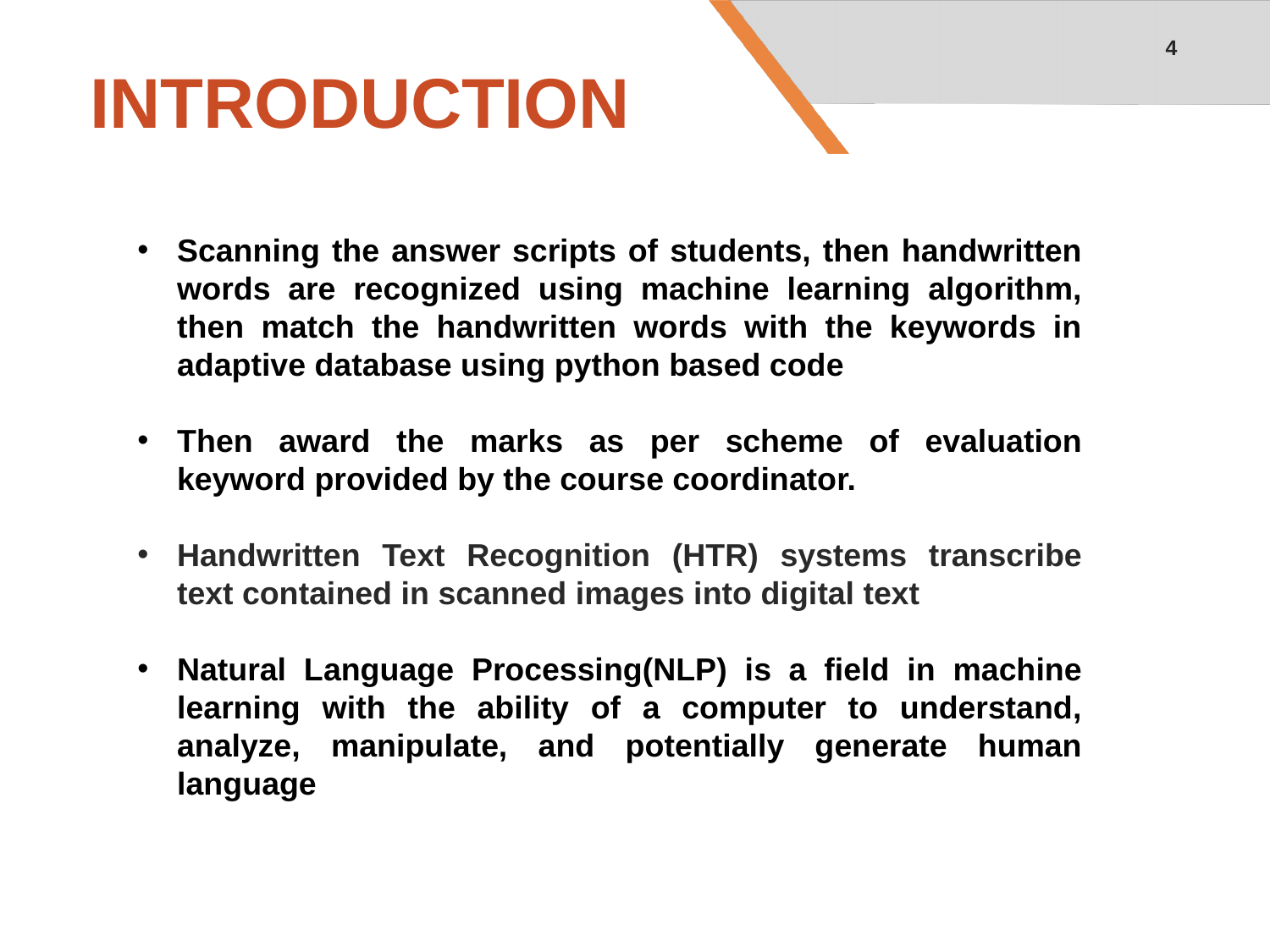

4
# INTRODUCTION

Scanning the answer scripts of students, then handwritten words are recognized using machine learning algorithm, then match the handwritten words with the keywords in adaptive database using python based code

Then award the marks as per scheme of evaluation keyword provided by the course coordinator.

Handwritten Text Recognition (HTR) systems transcribe text contained in scanned images into digital text

Natural Language Processing(NLP) is a field in machine learning with the ability of a computer to understand, analyze, manipulate, and potentially generate human language